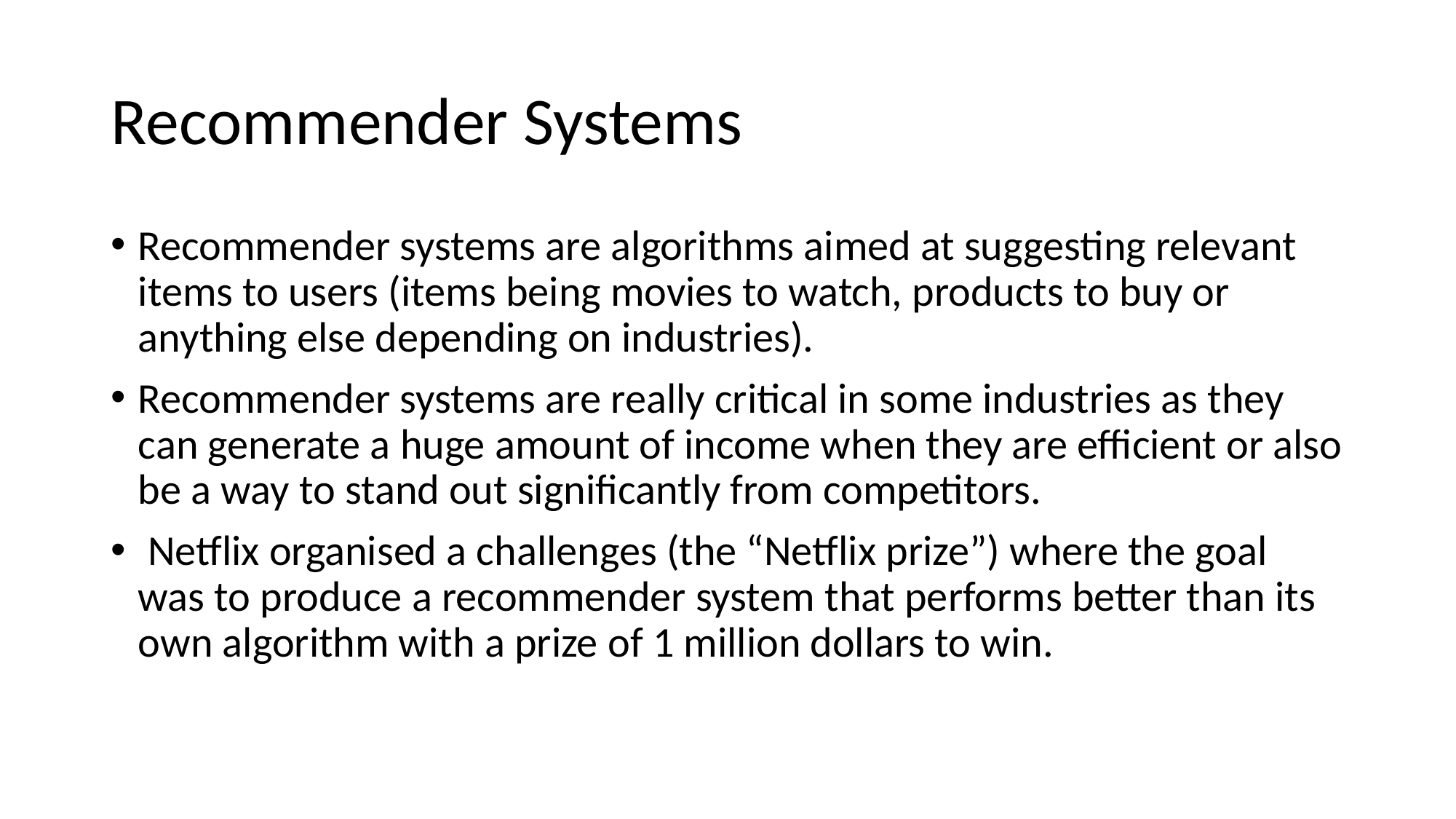

# Recommender Systems
Recommender systems are algorithms aimed at suggesting relevant items to users (items being movies to watch, products to buy or anything else depending on industries).
Recommender systems are really critical in some industries as they can generate a huge amount of income when they are efficient or also be a way to stand out significantly from competitors.
 Netflix organised a challenges (the “Netflix prize”) where the goal was to produce a recommender system that performs better than its own algorithm with a prize of 1 million dollars to win.